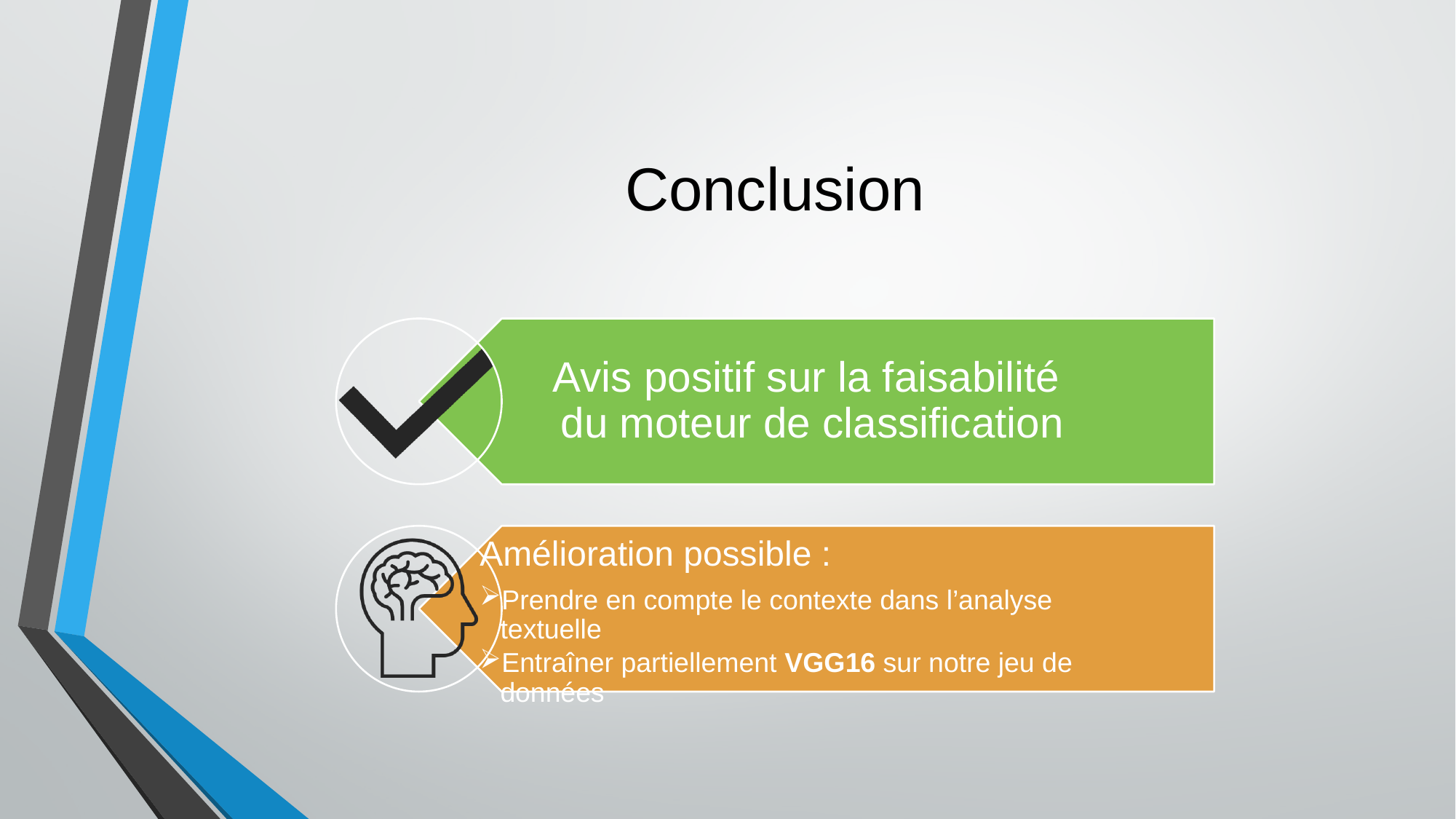

# Conclusion
Avis positif sur la faisabilité
du moteur de classification
Amélioration possible :
Prendre en compte le contexte dans l’analyse textuelle
Entraîner partiellement VGG16 sur notre jeu de données